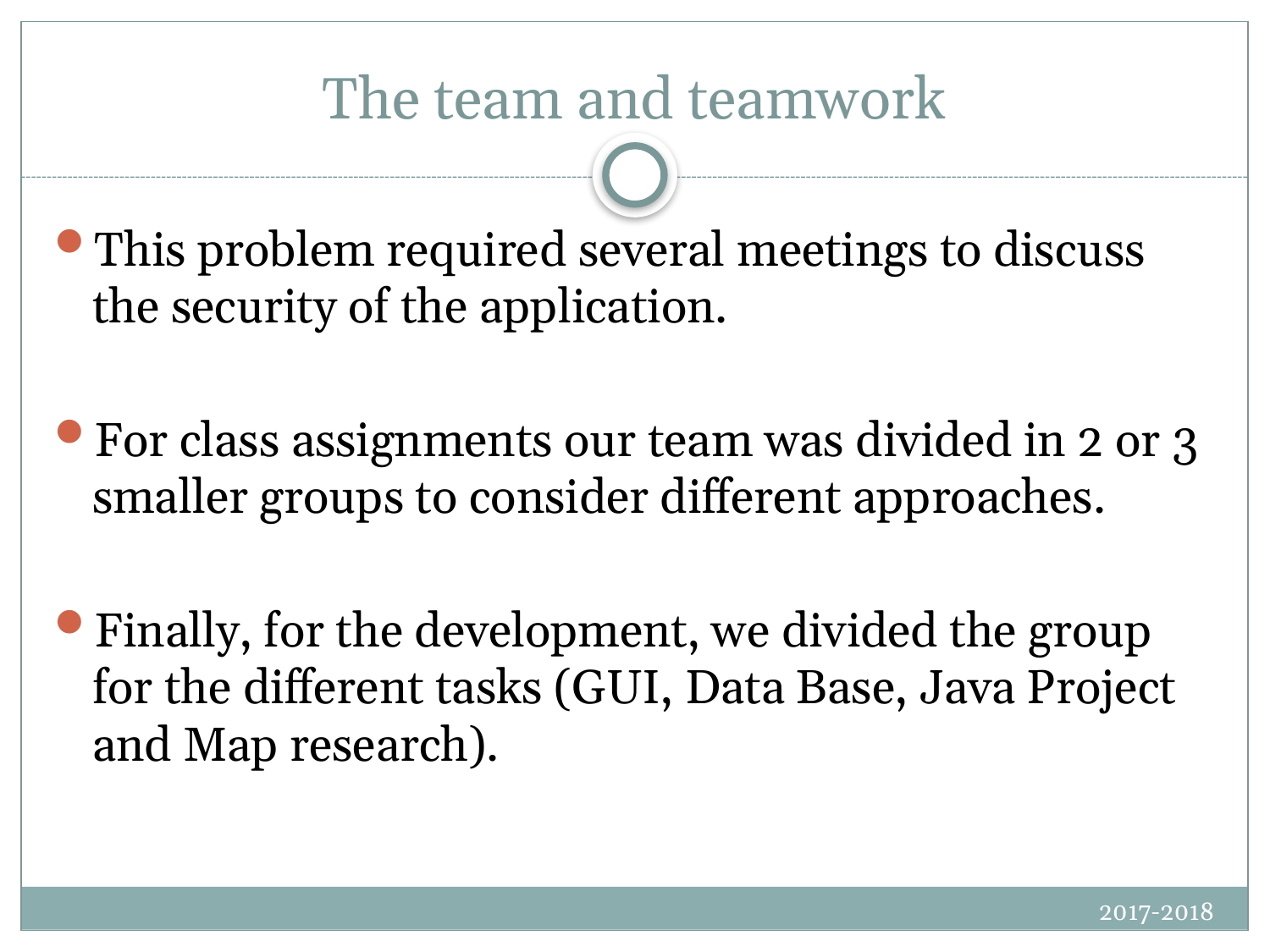

# The team and teamwork
This problem required several meetings to discuss the security of the application.

For class assignments our team was divided in 2 or 3 smaller groups to consider different approaches.

Finally, for the development, we divided the group for the different tasks (GUI, Data Base, Java Project and Map research).

2017-2018